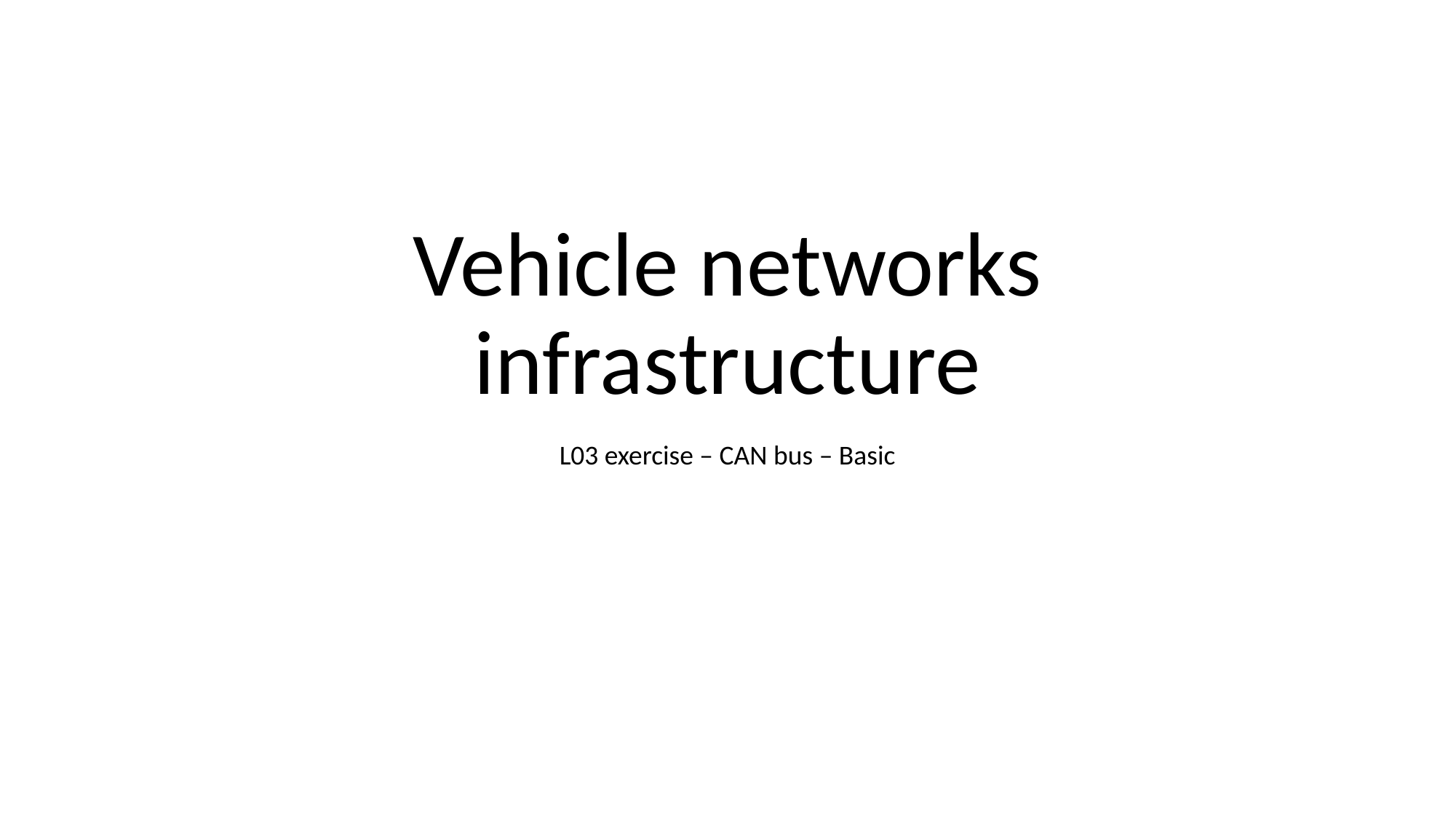

# Vehicle networks infrastructure
L03 exercise – CAN bus – Basic